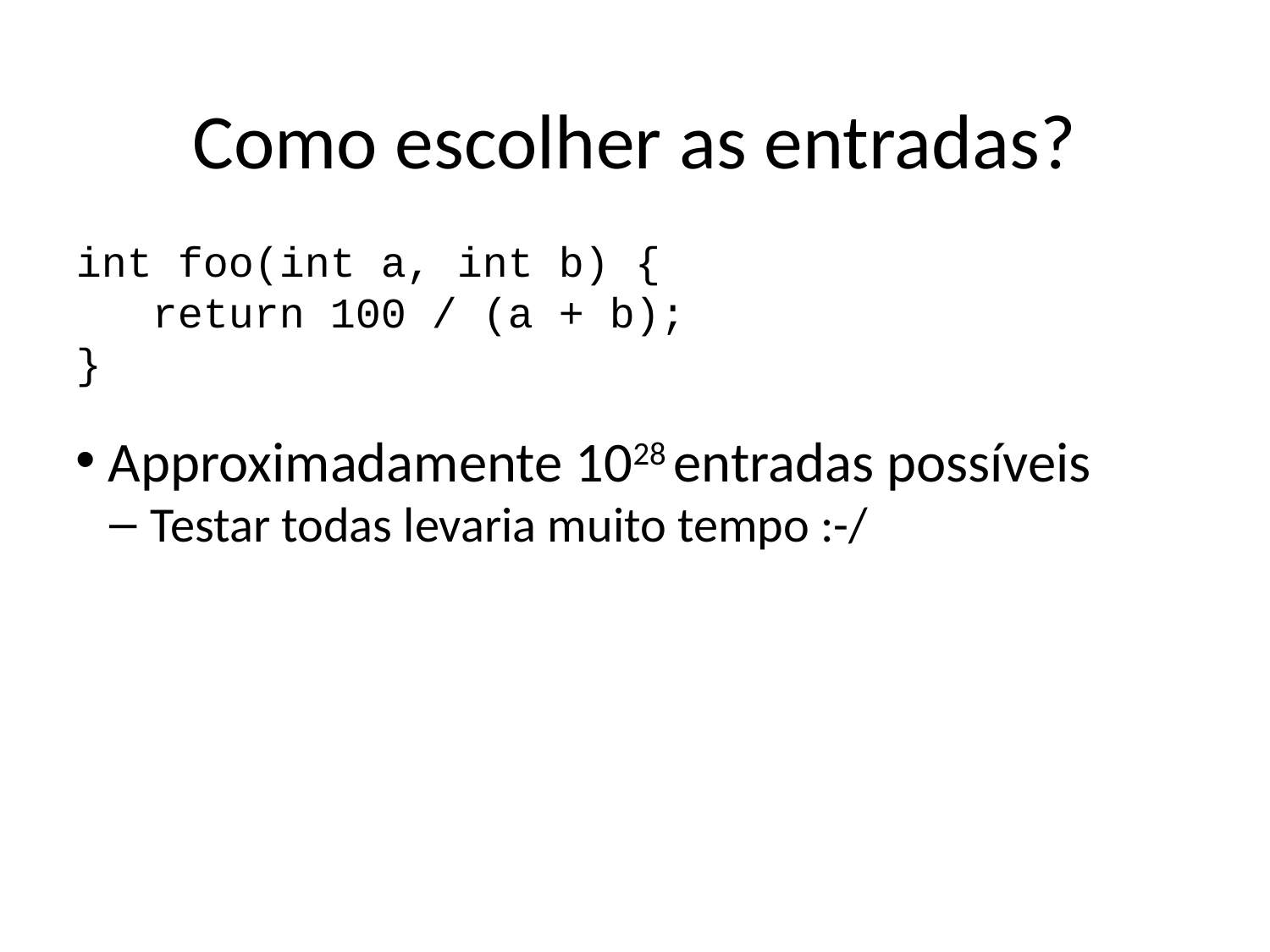

Como escolher as entradas?
int foo(int a, int b) {
   return 100 / (a + b);
}

 Approximadamente 1028 entradas possíveis
 Testar todas levaria muito tempo :-/